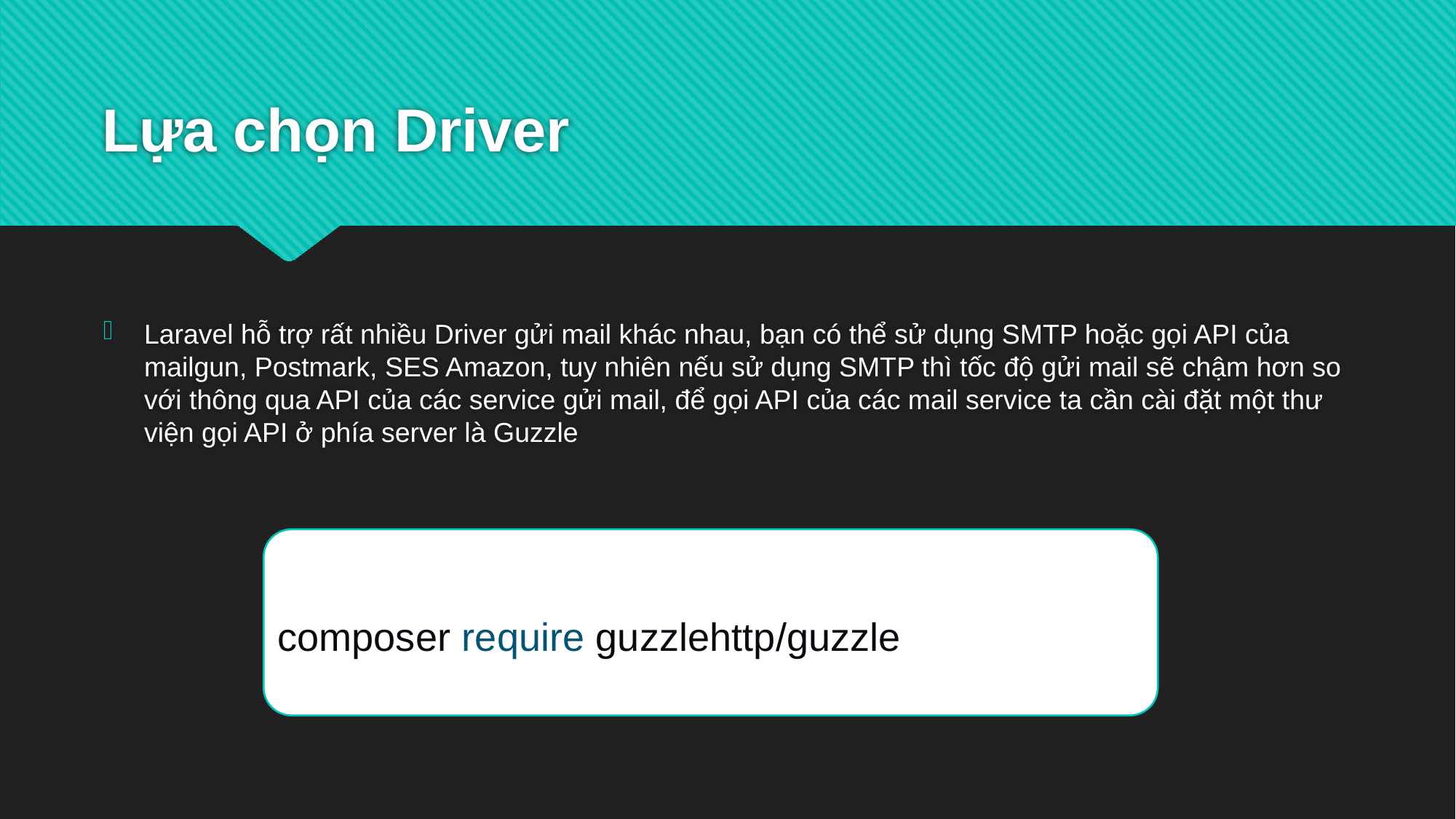

# Lựa chọn Driver
Laravel hỗ trợ rất nhiều Driver gửi mail khác nhau, bạn có thể sử dụng SMTP hoặc gọi API của mailgun, Postmark, SES Amazon, tuy nhiên nếu sử dụng SMTP thì tốc độ gửi mail sẽ chậm hơn so với thông qua API của các service gửi mail, để gọi API của các mail service ta cần cài đặt một thư viện gọi API ở phía server là Guzzle
composer require guzzlehttp/guzzle